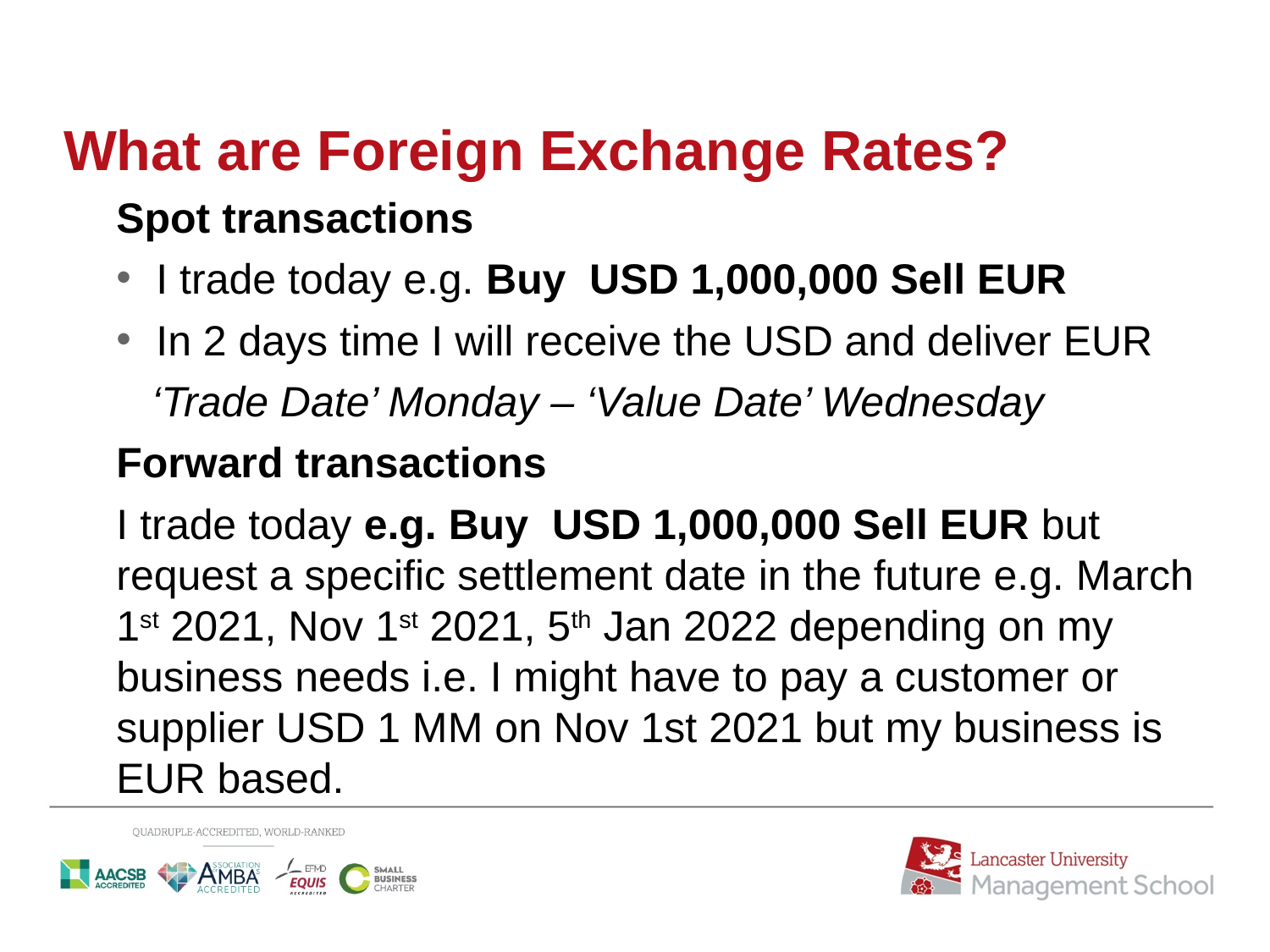

# What are Foreign Exchange Rates?
Spot transactions
I trade today e.g. Buy  USD 1,000,000 Sell EUR
In 2 days time I will receive the USD and deliver EUR
   ‘Trade Date’ Monday – ‘Value Date’ Wednesday
Forward transactions
I trade today e.g. Buy  USD 1,000,000 Sell EUR but request a specific settlement date in the future e.g. March 1st 2021, Nov 1st 2021, 5th Jan 2022 depending on my business needs i.e. I might have to pay a customer or supplier USD 1 MM on Nov 1st 2021 but my business is EUR based.